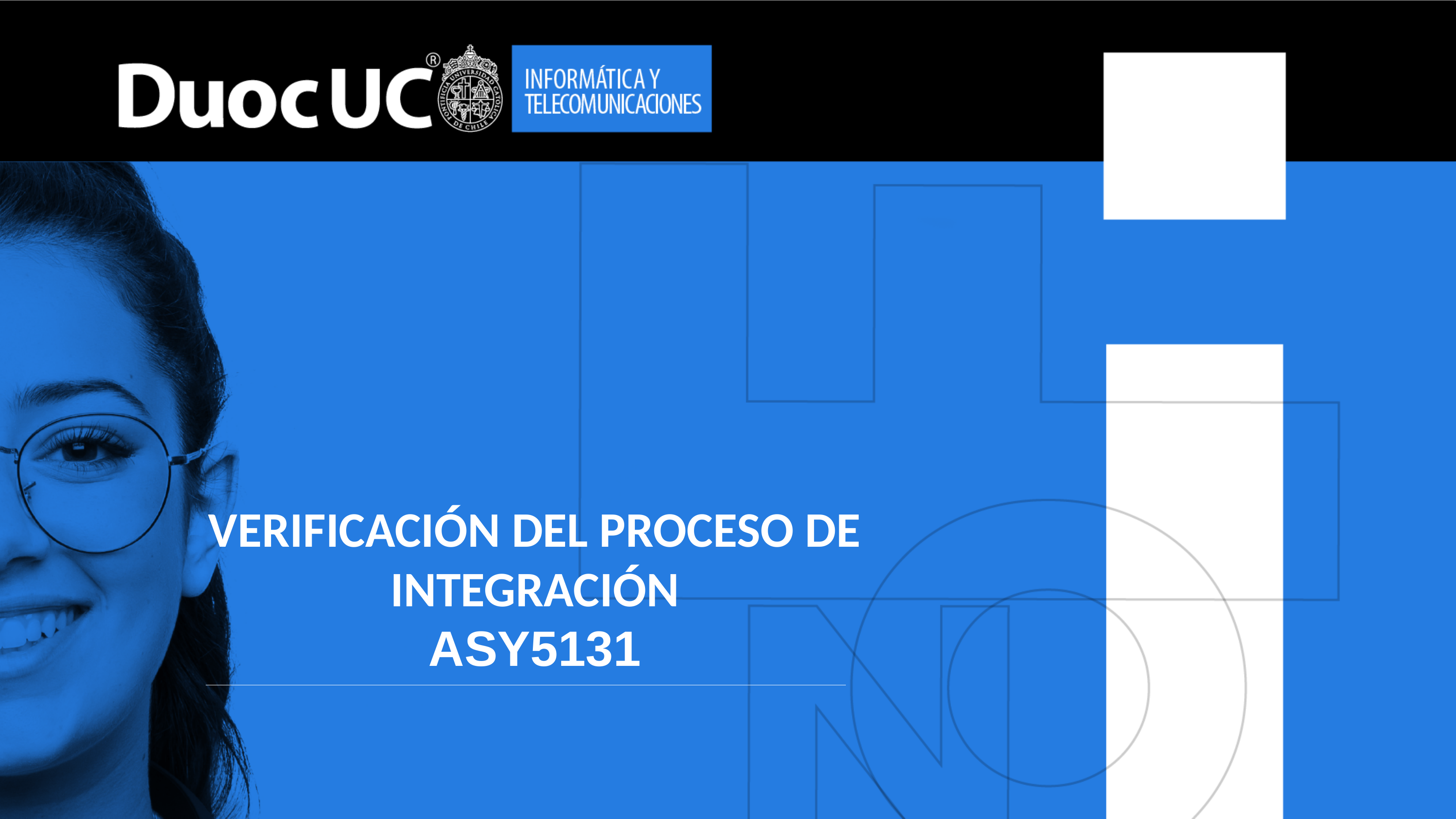

# VERIFICACIÓN DEL PROCESO DE INTEGRACIÓN ASY5131